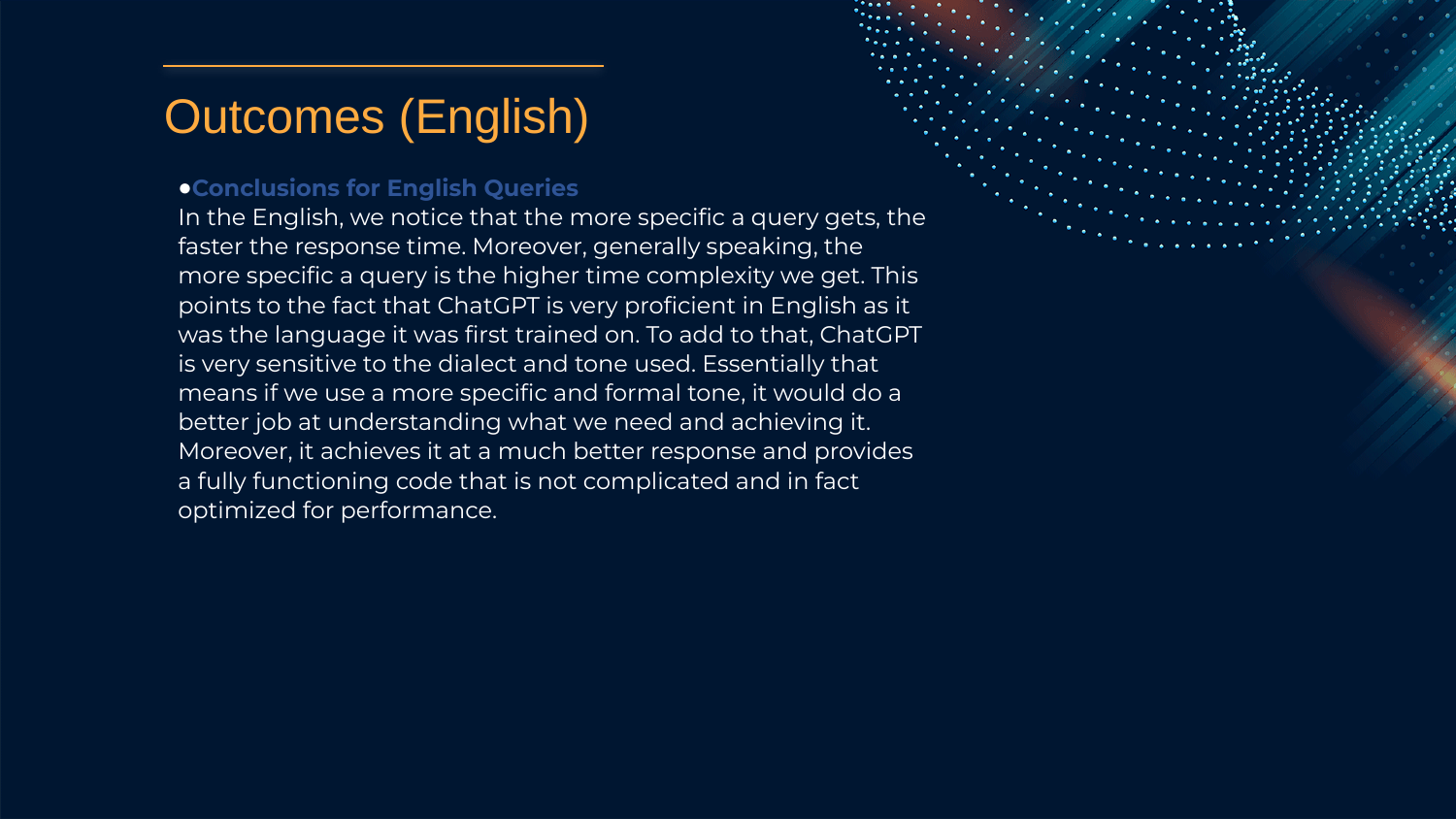

# Outcomes (English)
Conclusions for English Queries
In the English, we notice that the more specific a query gets, the faster the response time. Moreover, generally speaking, the more specific a query is the higher time complexity we get. This points to the fact that ChatGPT is very proficient in English as it was the language it was first trained on. To add to that, ChatGPT is very sensitive to the dialect and tone used. Essentially that means if we use a more specific and formal tone, it would do a better job at understanding what we need and achieving it. Moreover, it achieves it at a much better response and provides a fully functioning code that is not complicated and in fact optimized for performance.